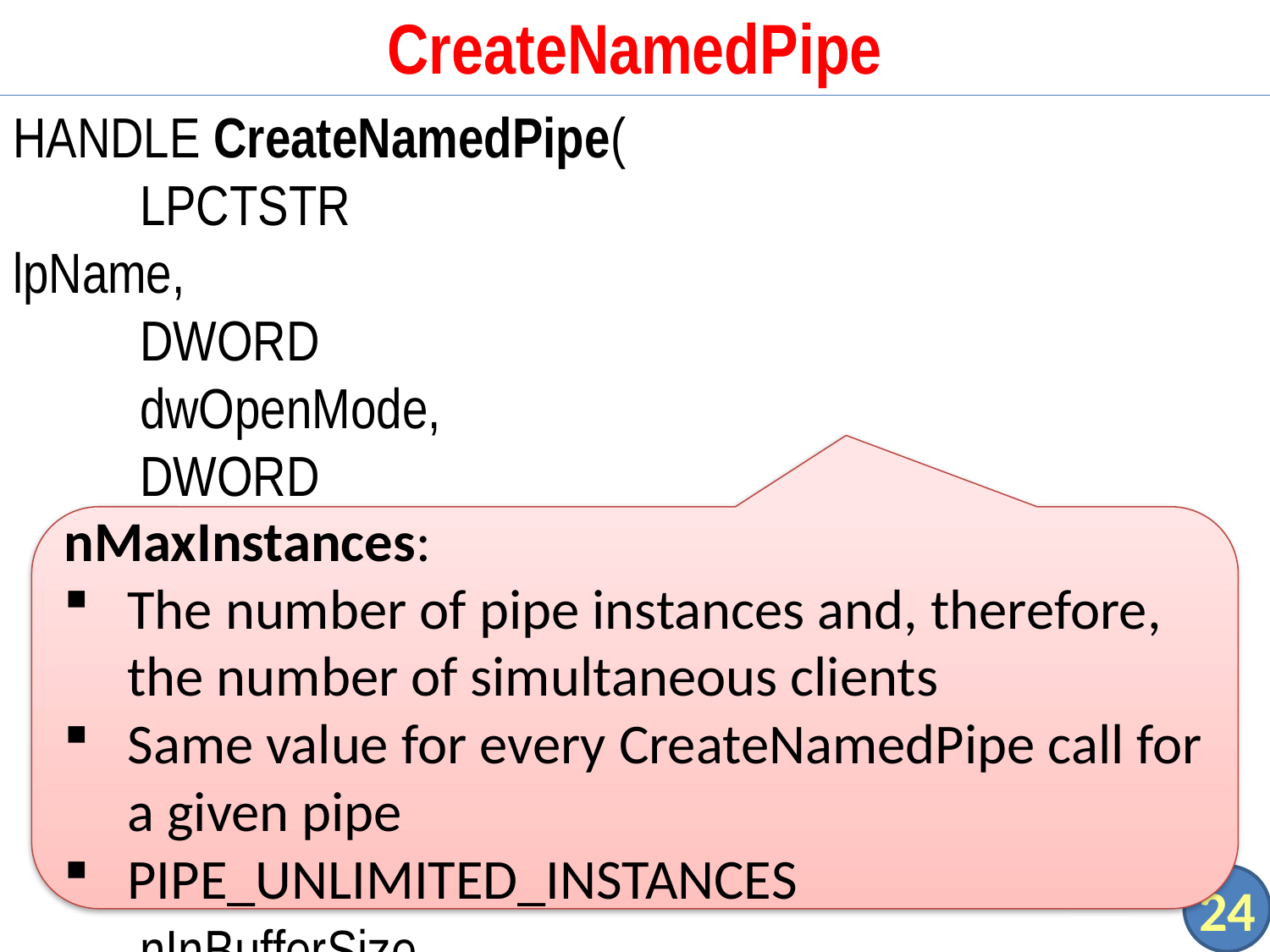

# CreateNamedPipe
HANDLE CreateNamedPipe(
	LPCTSTR							lpName,
	DWORD								dwOpenMode,
	DWORD								dwPipeMode,
	DWORD								nMaxInstances,
	DWORD								nOutBufferSize,
	DWORD								nInBufferSize,
	DWORD								nDefaultTimeOut,
	LPSECURITY_ATTRIBUTES	lpSecurityAttributes
);
nMaxInstances:
The number of pipe instances and, therefore, the number of simultaneous clients
Same value for every CreateNamedPipe call for a given pipe
PIPE_UNLIMITED_INSTANCES
24